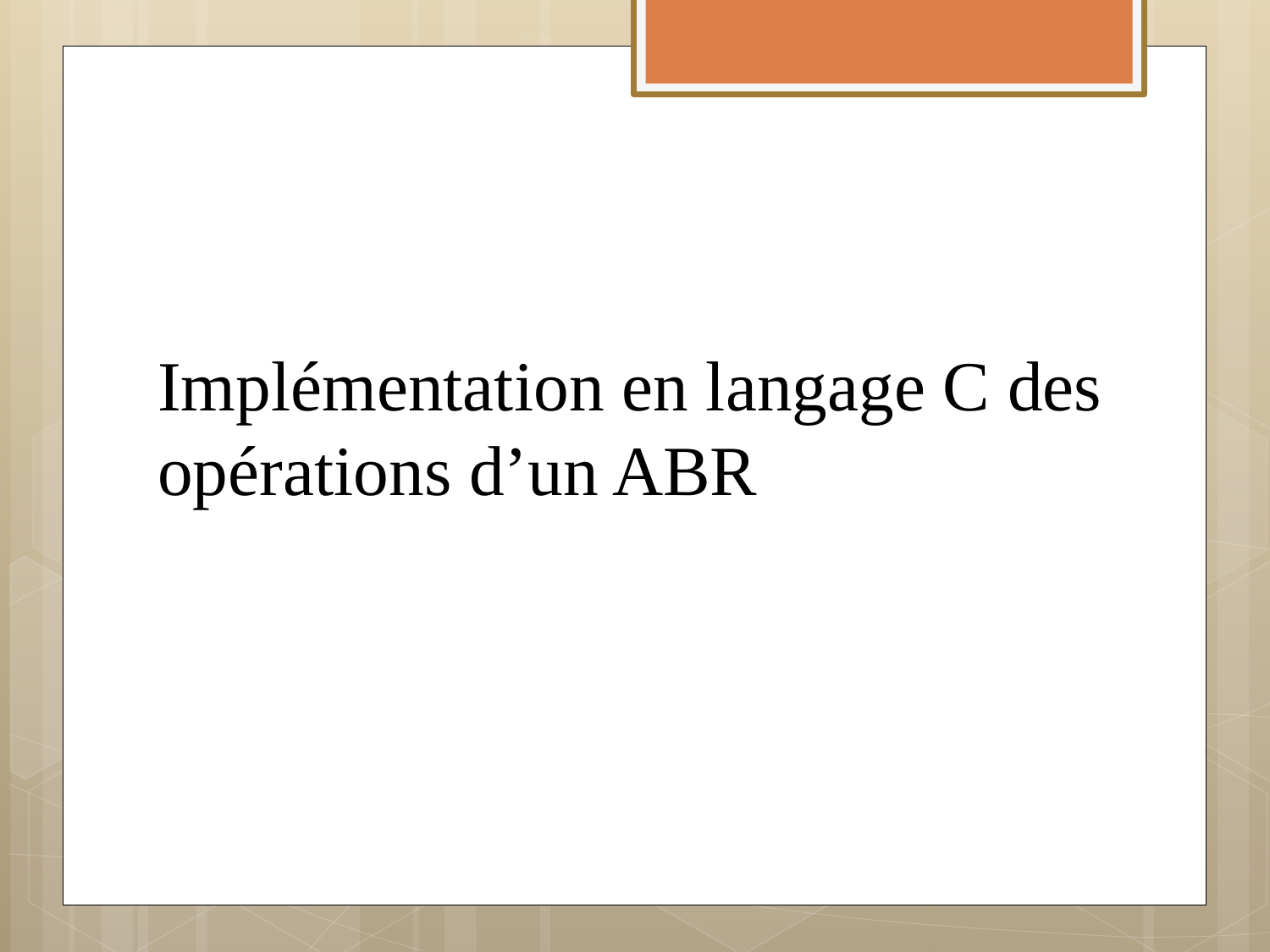

# Implémentation en langage C des opérations d’un ABR